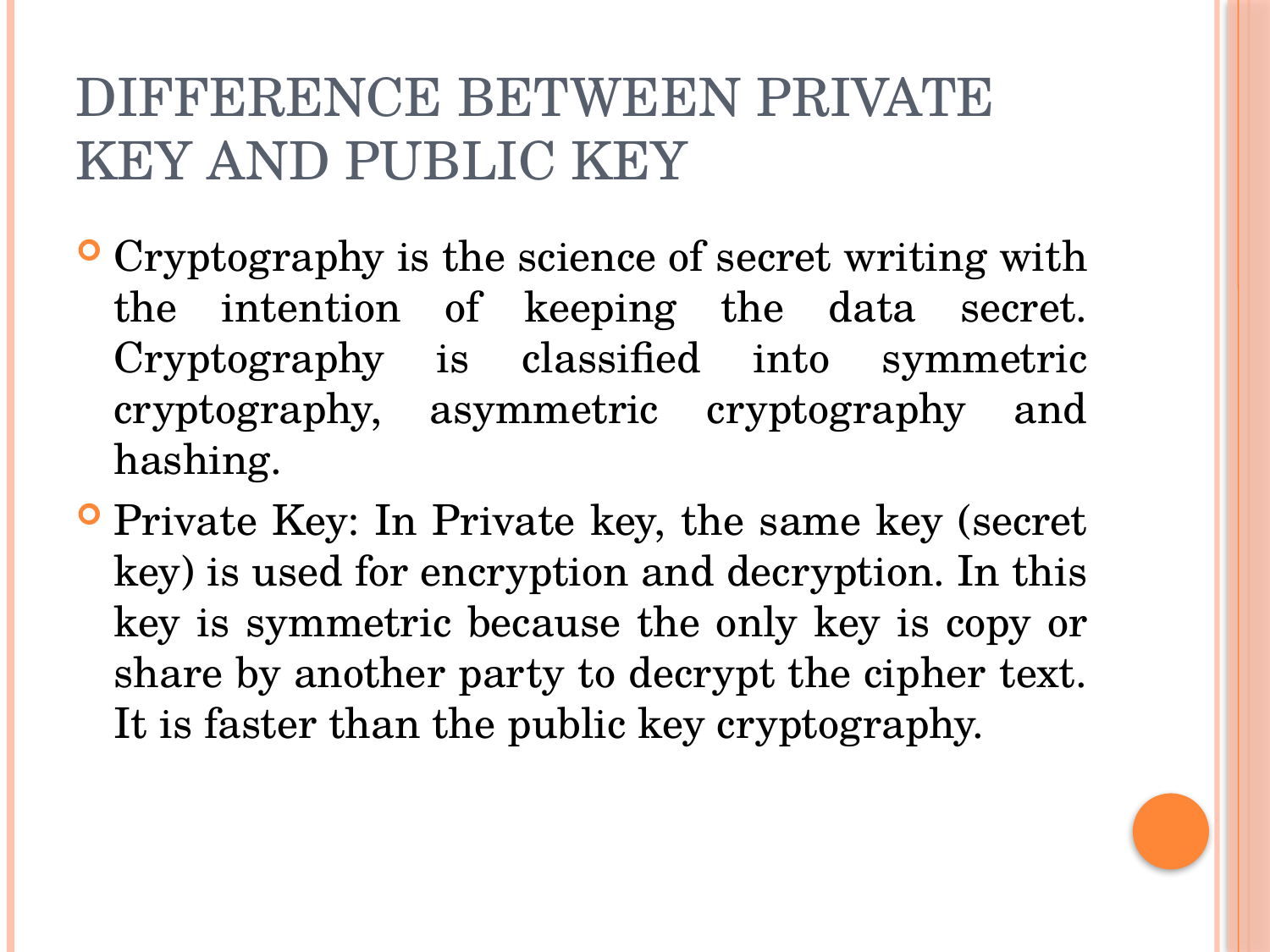

# Difference between Private key and Public key
Cryptography is the science of secret writing with the intention of keeping the data secret. Cryptography is classified into symmetric cryptography, asymmetric cryptography and hashing.
Private Key: In Private key, the same key (secret key) is used for encryption and decryption. In this key is symmetric because the only key is copy or share by another party to decrypt the cipher text. It is faster than the public key cryptography.